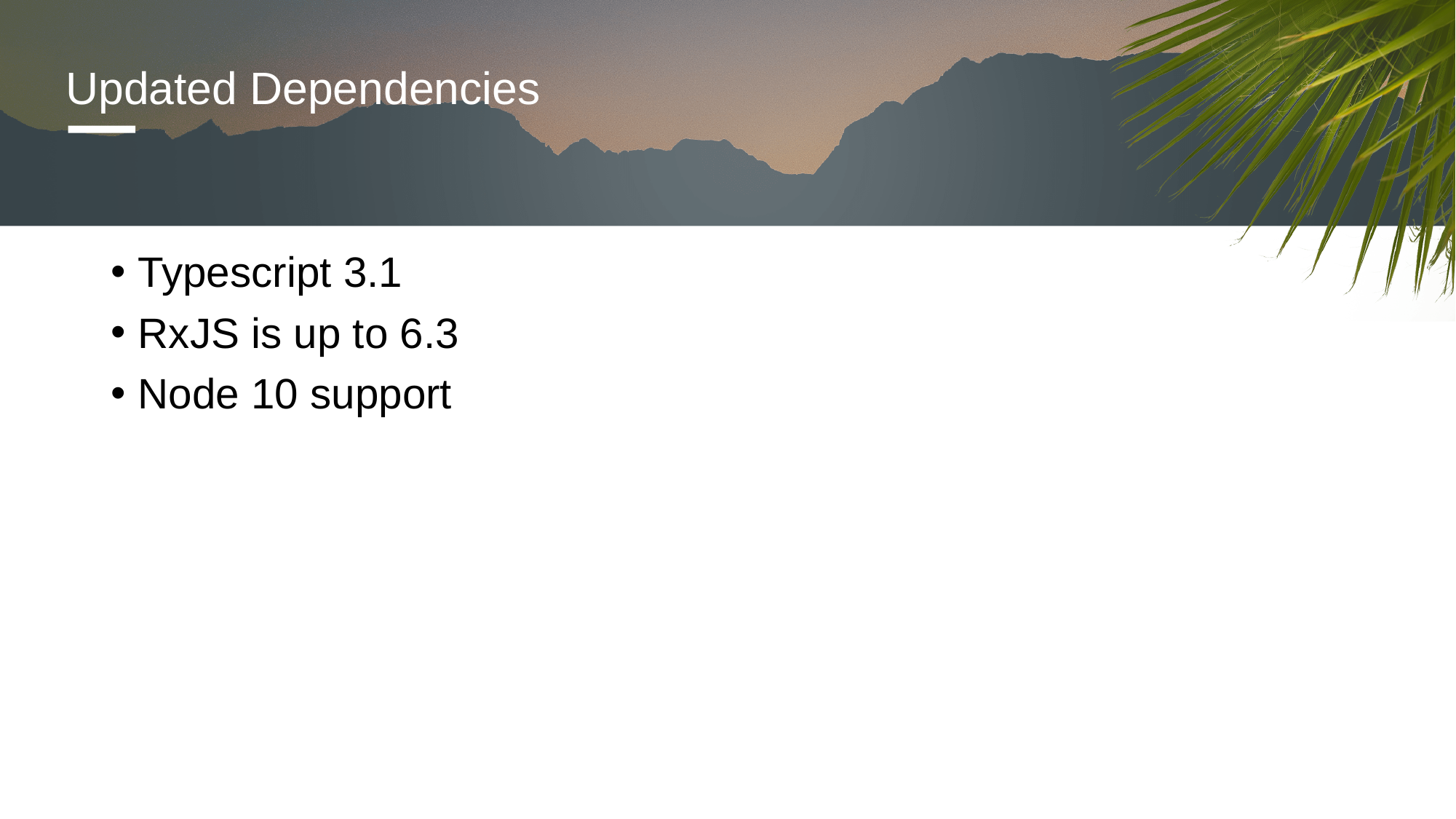

# Updated Dependencies
Typescript 3.1
RxJS is up to 6.3
Node 10 support